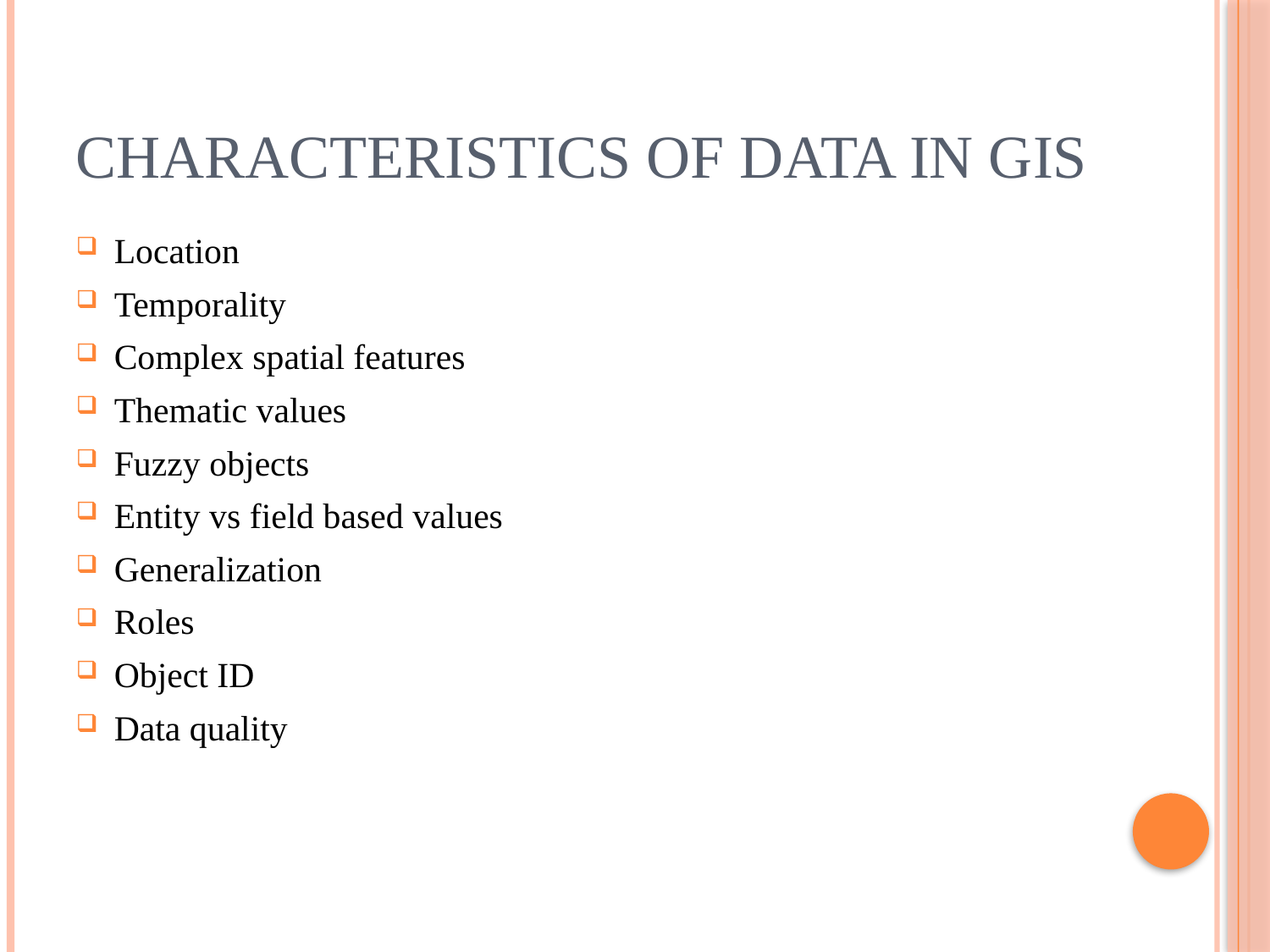

# CHARACTERISTICS OF DATA IN GIS
Location
Temporality
Complex spatial features
Thematic values
Fuzzy objects
Entity vs field based values
Generalization
Roles
Object ID
Data quality